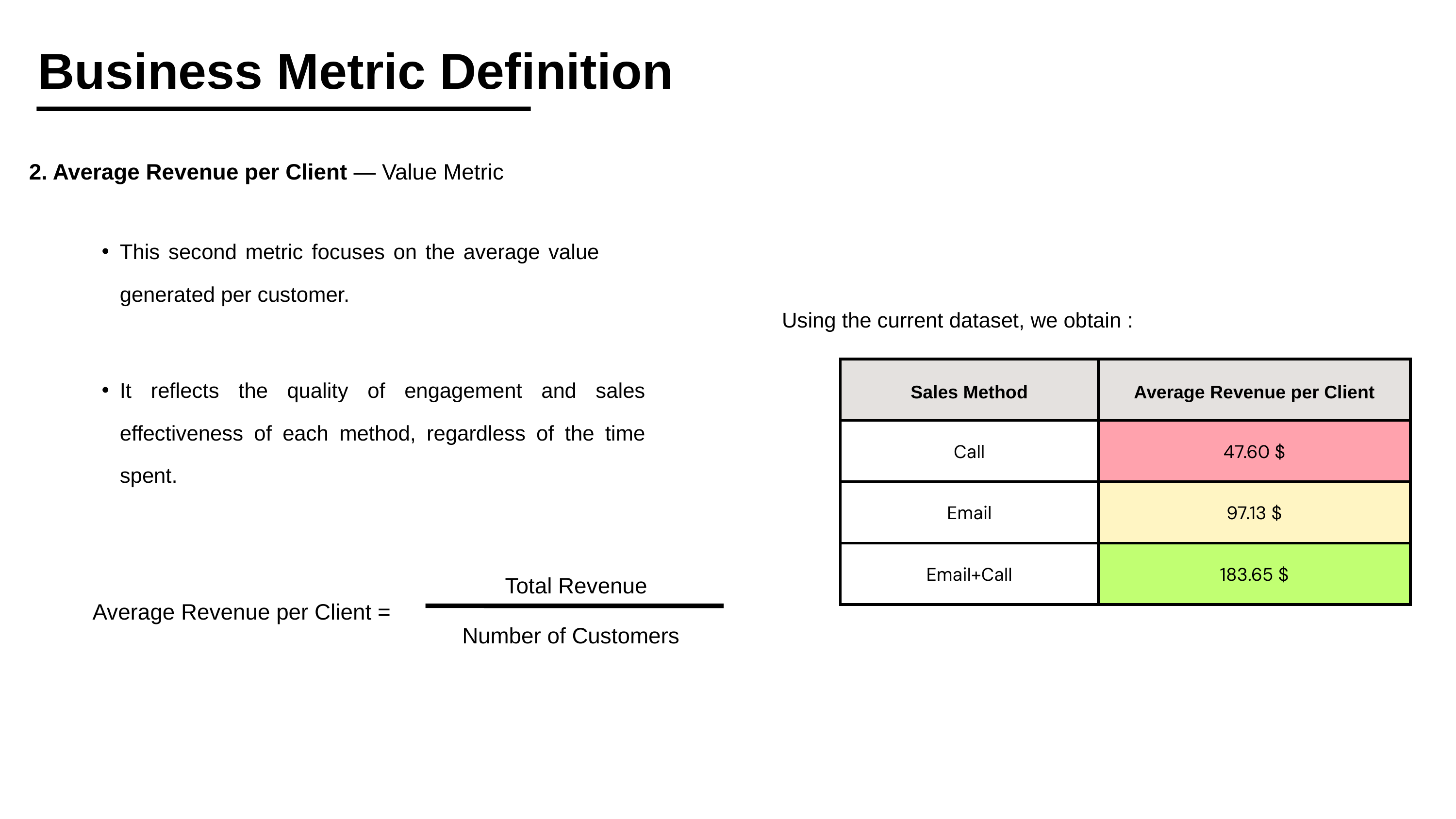

Business Metric Definition

2. Average Revenue per Client — Value Metric
This second metric focuses on the average value generated per customer.
Using the current dataset, we obtain :
| Sales Method | Average Revenue per Client |
| --- | --- |
| Call | 47.60 $ |
| Email | 97.13 $ |
| Email+Call | 183.65 $ |
It reflects the quality of engagement and sales effectiveness of each method, regardless of the time spent.
Total Revenue
Average Revenue per Client =
Number of Customers